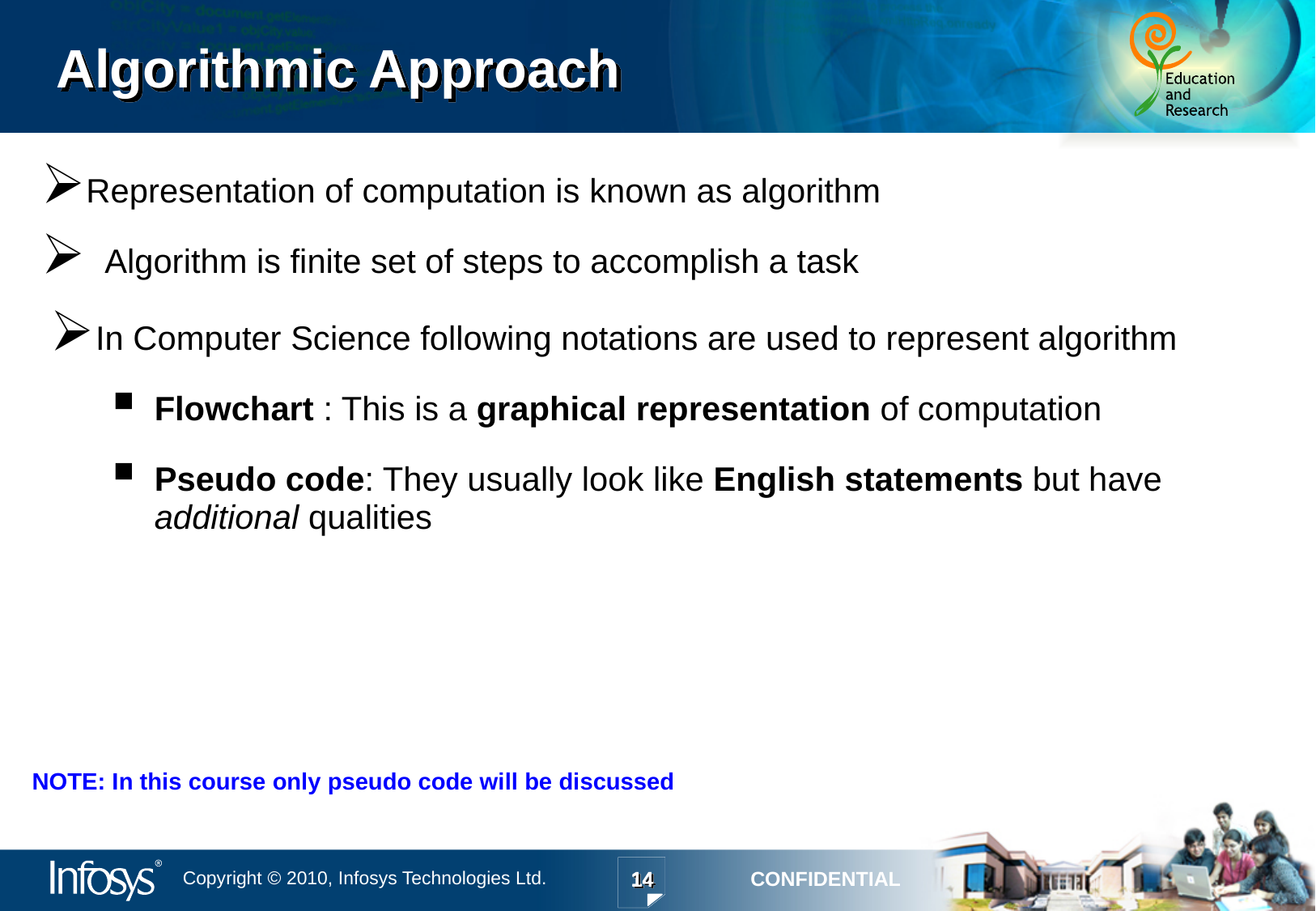

# Algorithmic Approach

Representation of computation is known as algorithm
  Algorithm is finite set of steps to accomplish a task

In Computer Science following notations are used to represent algorithm
Flowchart : This is a graphical representation of computation
Pseudo code: They usually look like English statements but have additional qualities

NOTE: In this course only pseudo code will be discussed
14
14